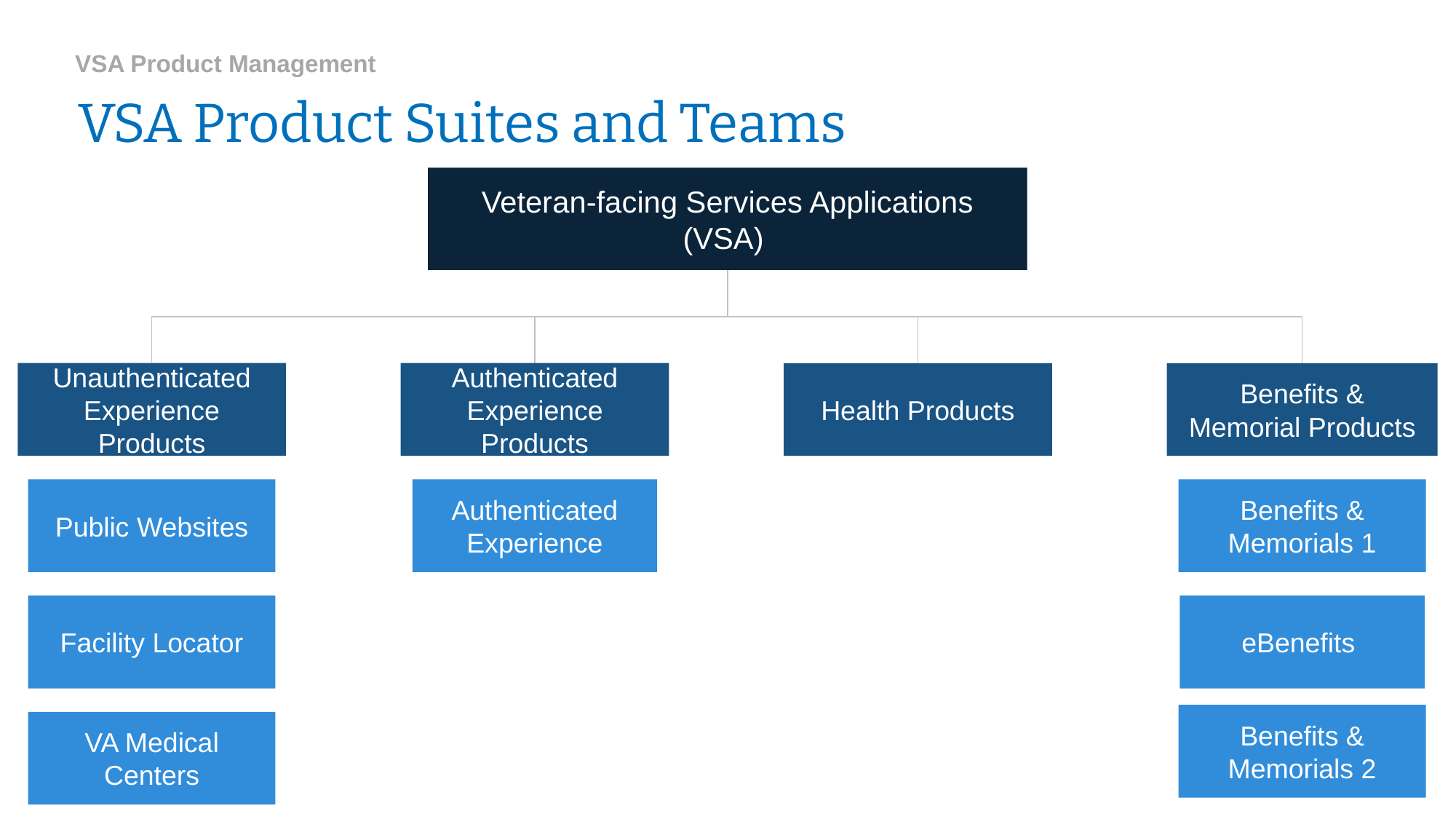

VSA Product Management
# VSA Product Suites and Teams
Veteran-facing Services Applications (VSA)
Unauthenticated Experience Products
Authenticated Experience Products
Health Products
Benefits & Memorial Products
Public Websites
Authenticated Experience
Benefits & Memorials 1
eBenefits
Facility Locator
Benefits & Memorials 2
VA Medical Centers